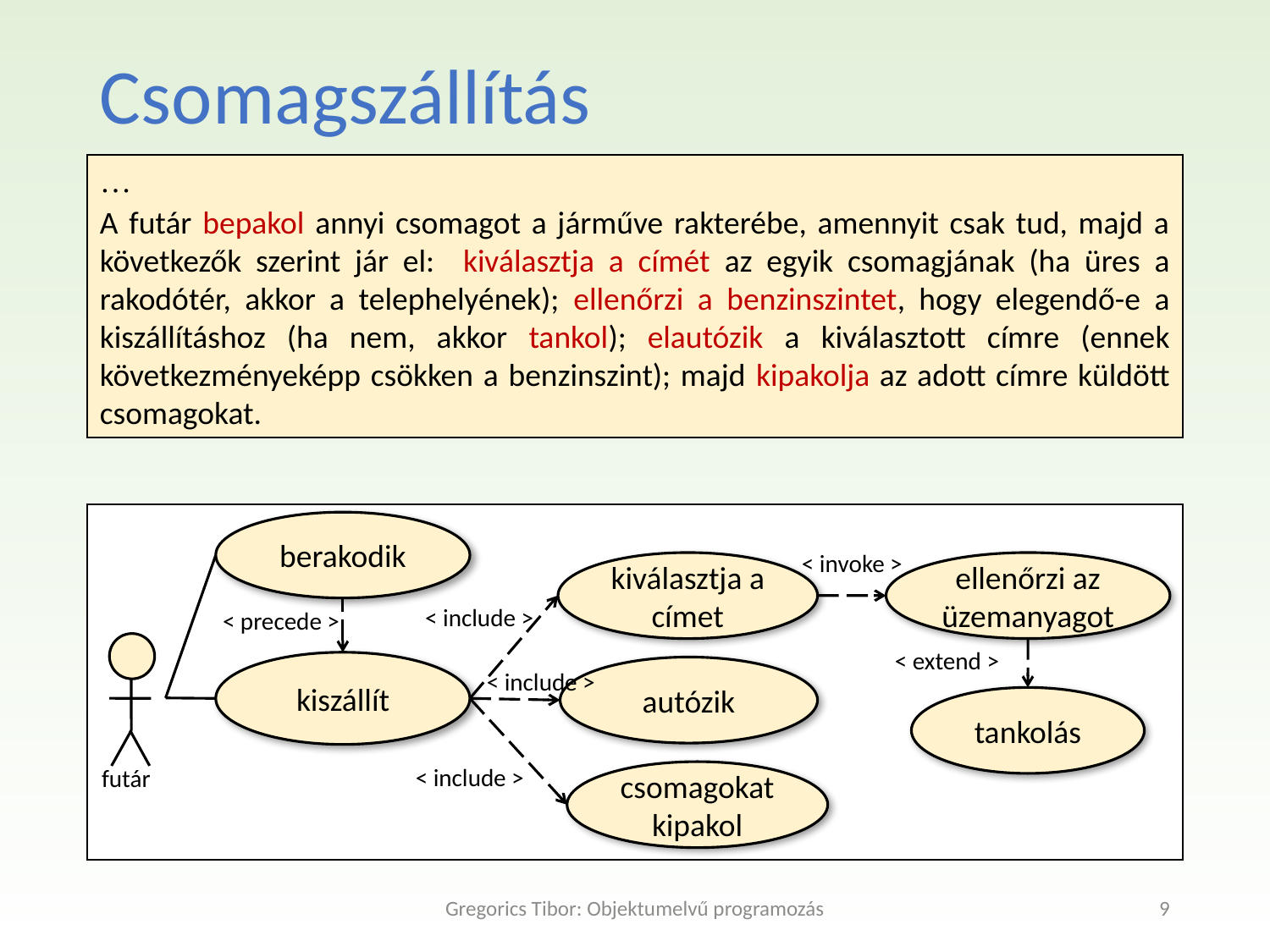

Csomagszállítás
…
A futár bepakol annyi csomagot a járműve rakterébe, amennyit csak tud, majd a következők szerint jár el:  kiválasztja a címét az egyik csomagjának (ha üres a rakodótér, akkor a telephelyének); ellenőrzi a benzinszintet, hogy elegendő-e a kiszállításhoz (ha nem, akkor tankol); elautózik a kiválasztott címre (ennek következményeképp csökken a benzinszint); majd kipakolja az adott címre küldött csomagokat.

berakodik
< invoke >
kiválasztja a címet
ellenőrzi az üzemanyagot
< include >
< precede >

< extend >
kiszállít
autózik
< include >

tankolás

< include >
futár
csomagokat
kipakol
Gregorics Tibor: Objektumelvű programozás
9